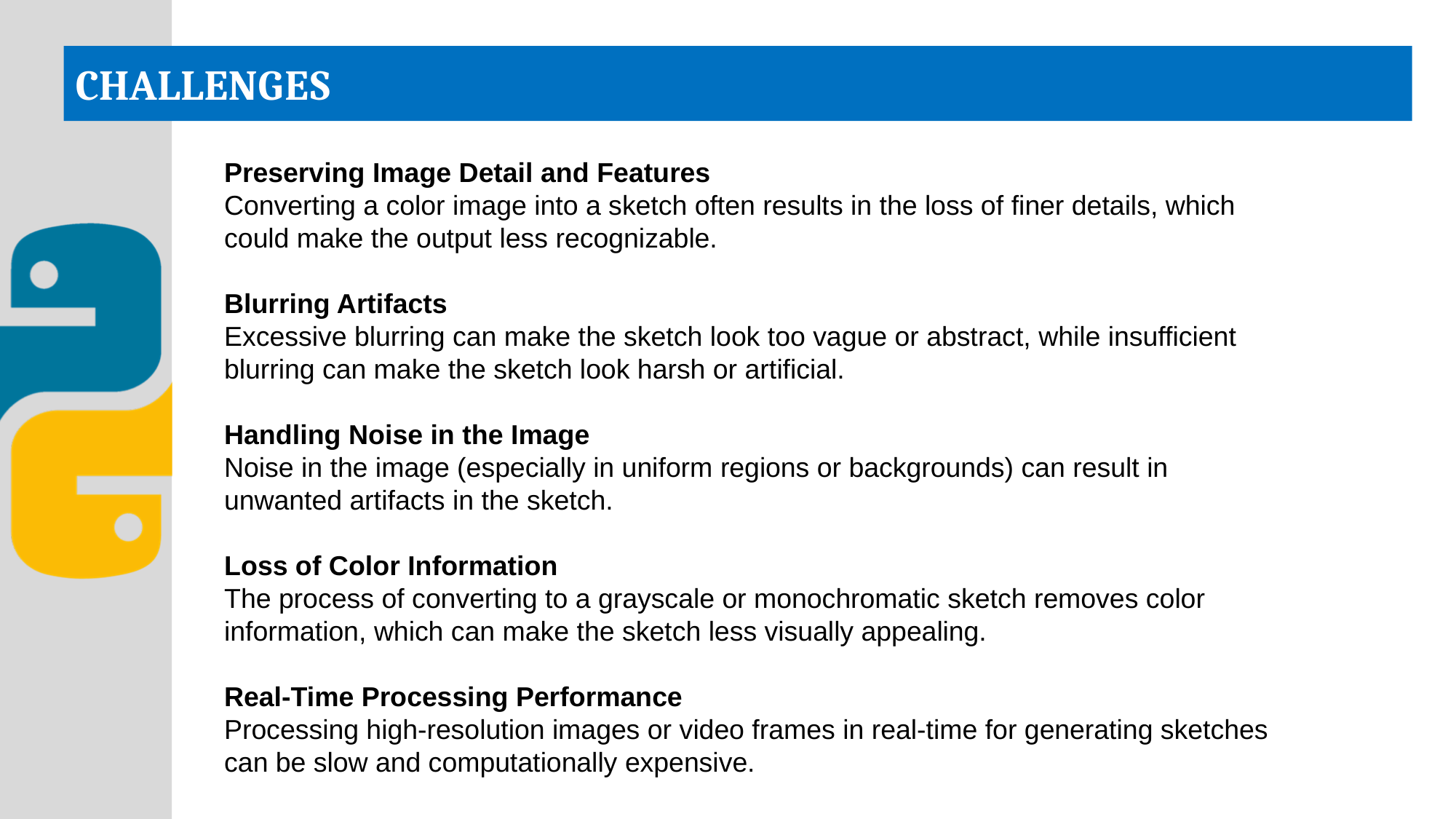

# CHALLENGES
Preserving Image Detail and Features
Converting a color image into a sketch often results in the loss of finer details, which could make the output less recognizable.

Blurring Artifacts
Excessive blurring can make the sketch look too vague or abstract, while insufficient blurring can make the sketch look harsh or artificial.

Handling Noise in the Image
Noise in the image (especially in uniform regions or backgrounds) can result in unwanted artifacts in the sketch.

Loss of Color Information
The process of converting to a grayscale or monochromatic sketch removes color information, which can make the sketch less visually appealing.

Real-Time Processing Performance
Processing high-resolution images or video frames in real-time for generating sketches can be slow and computationally expensive.